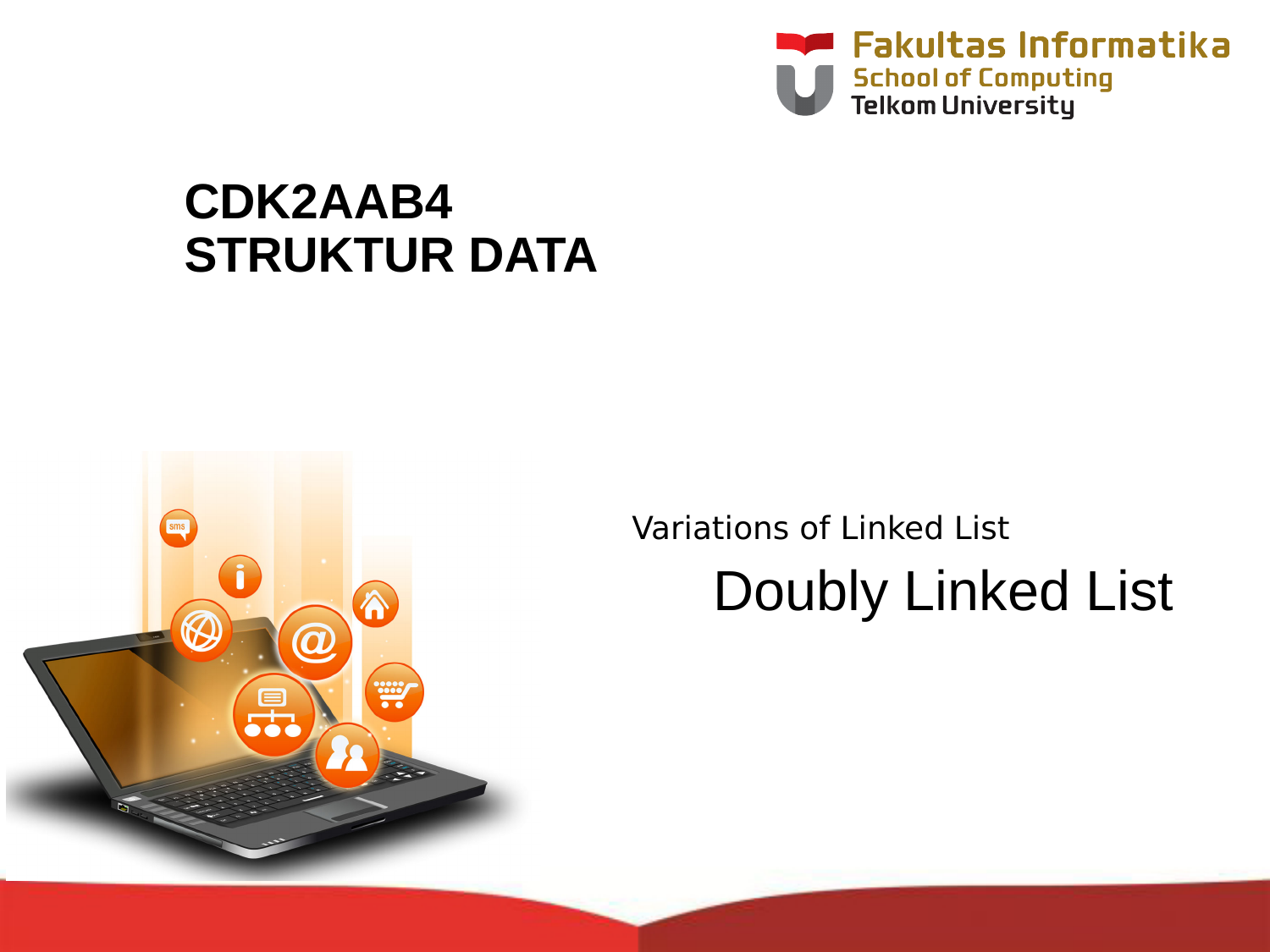

# CDK2AAB4 STRUKTUR DATA
Doubly Linked List
Variations of Linked List